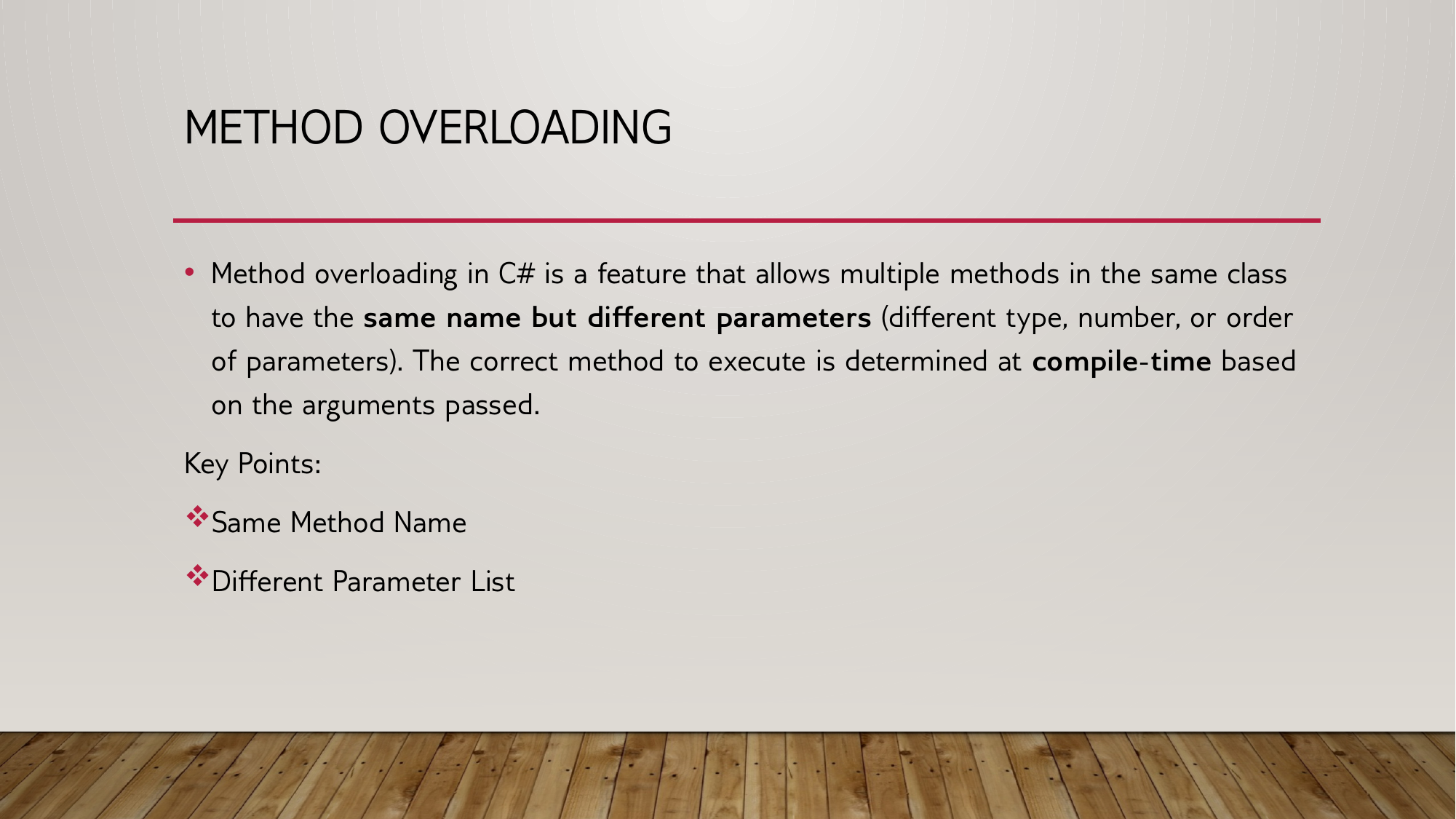

# Method overloading
Method overloading in C# is a feature that allows multiple methods in the same class to have the same name but different parameters (different type, number, or order of parameters). The correct method to execute is determined at compile-time based on the arguments passed.
Key Points:
Same Method Name
Different Parameter List